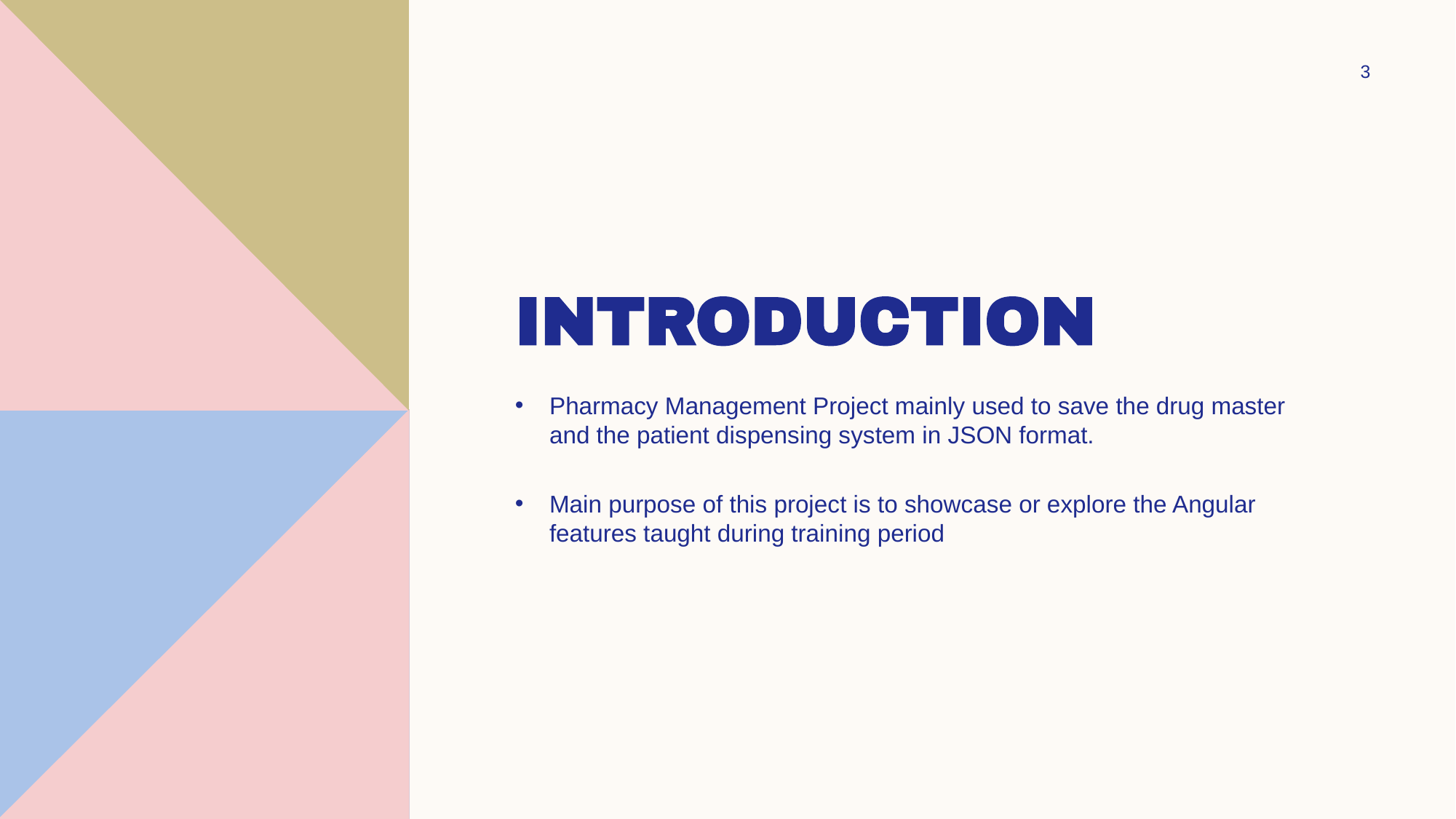

3
# Introduction
Pharmacy Management Project mainly used to save the drug master and the patient dispensing system in JSON format.

Main purpose of this project is to showcase or explore the Angular features taught during training period